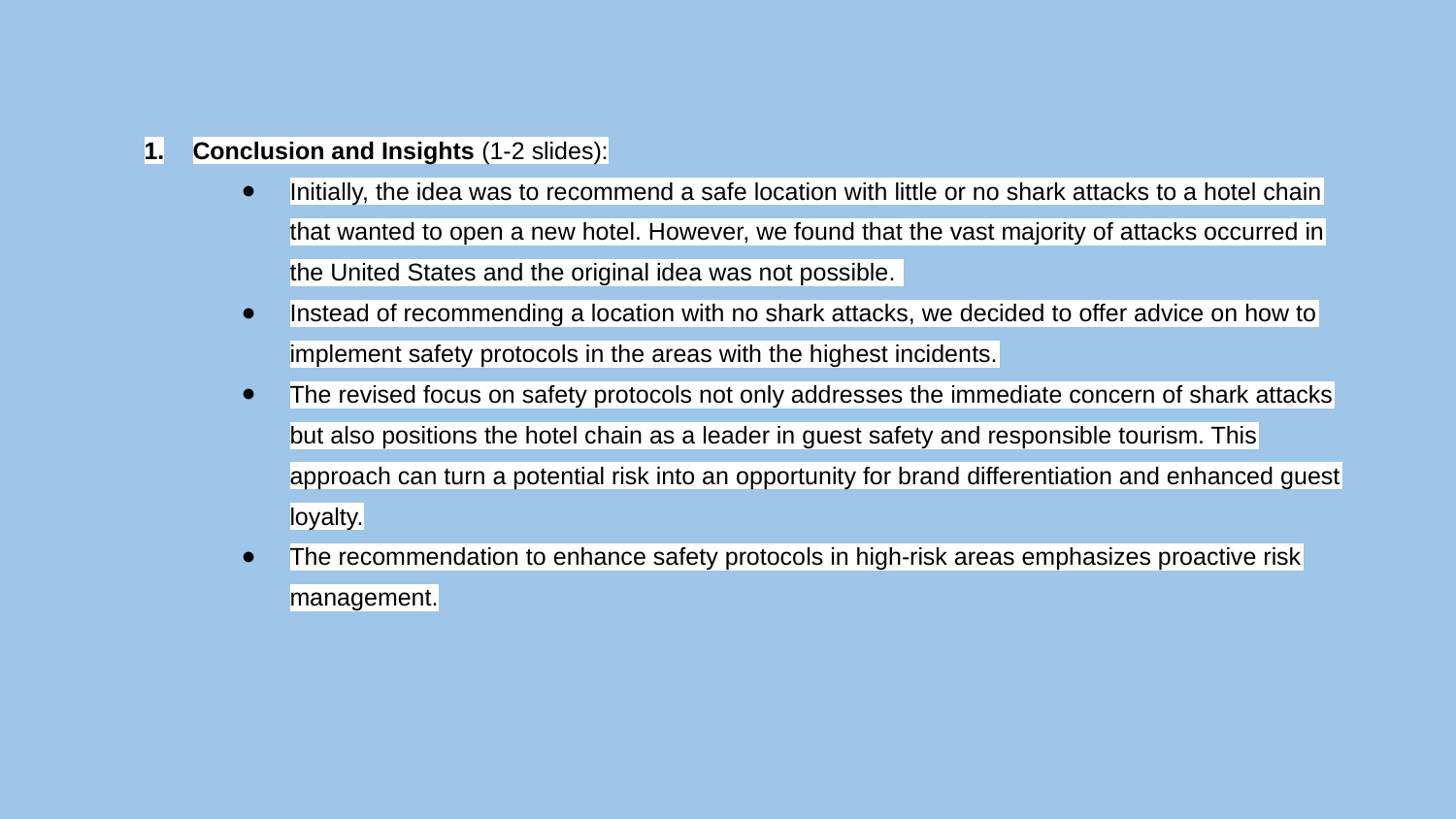

# Conclusion and Insights (1-2 slides):
Initially, the idea was to recommend a safe location with little or no shark attacks to a hotel chain that wanted to open a new hotel. However, we found that the vast majority of attacks occurred in the United States and the original idea was not possible.
Instead of recommending a location with no shark attacks, we decided to offer advice on how to implement safety protocols in the areas with the highest incidents.
The revised focus on safety protocols not only addresses the immediate concern of shark attacks but also positions the hotel chain as a leader in guest safety and responsible tourism. This approach can turn a potential risk into an opportunity for brand differentiation and enhanced guest loyalty.
The recommendation to enhance safety protocols in high-risk areas emphasizes proactive risk management.